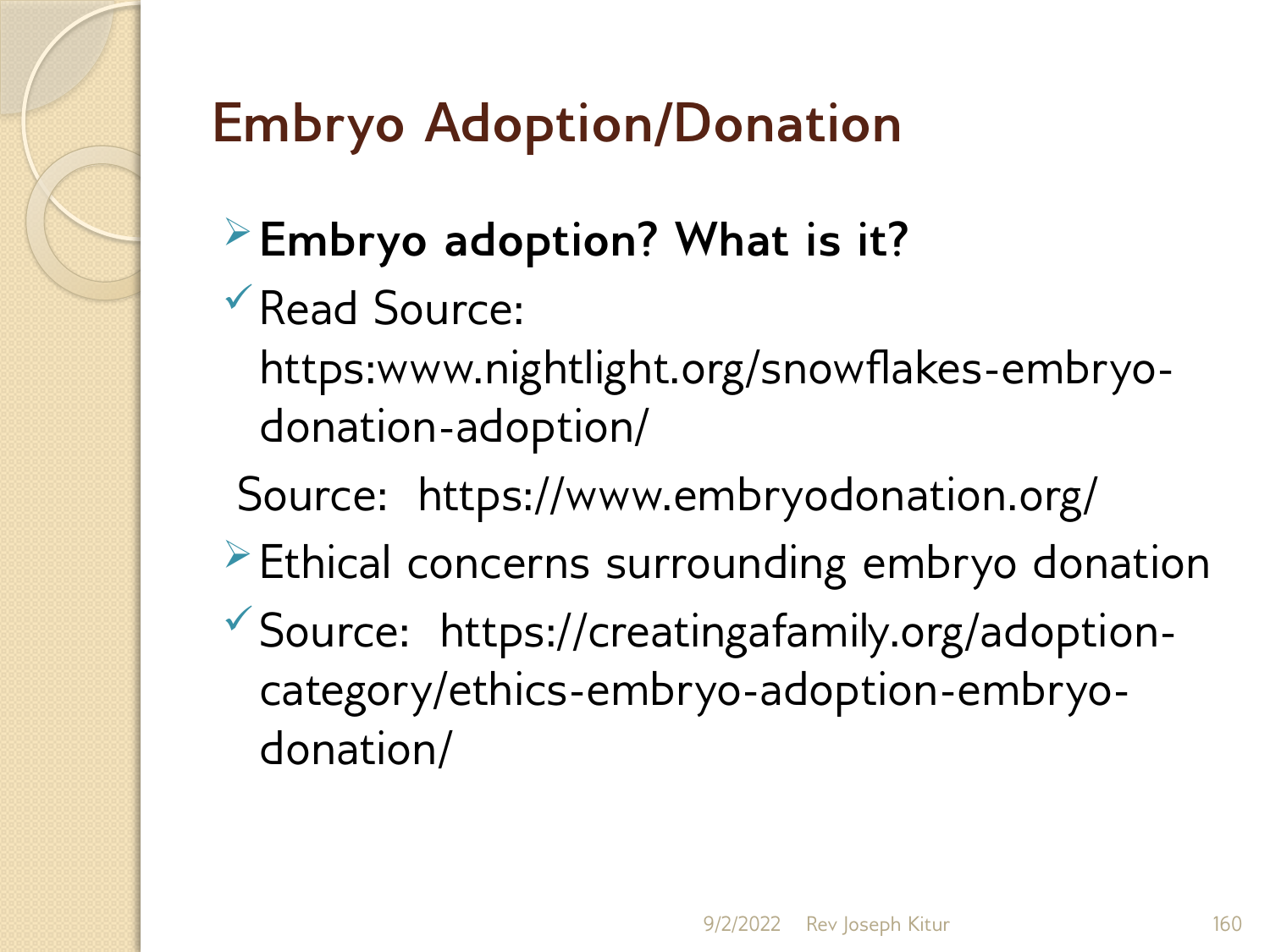

# Embryo Adoption/Donation
Embryo adoption? What is it?
Read Source: https:www.nightlight.org/snowflakes-embryo-donation-adoption/
 Source:  https://www.embryodonation.org/
Ethical concerns surrounding embryo donation
Source:  https://creatingafamily.org/adoption-category/ethics-embryo-adoption-embryo-donation/

9/2/2022
Rev Joseph Kitur
160